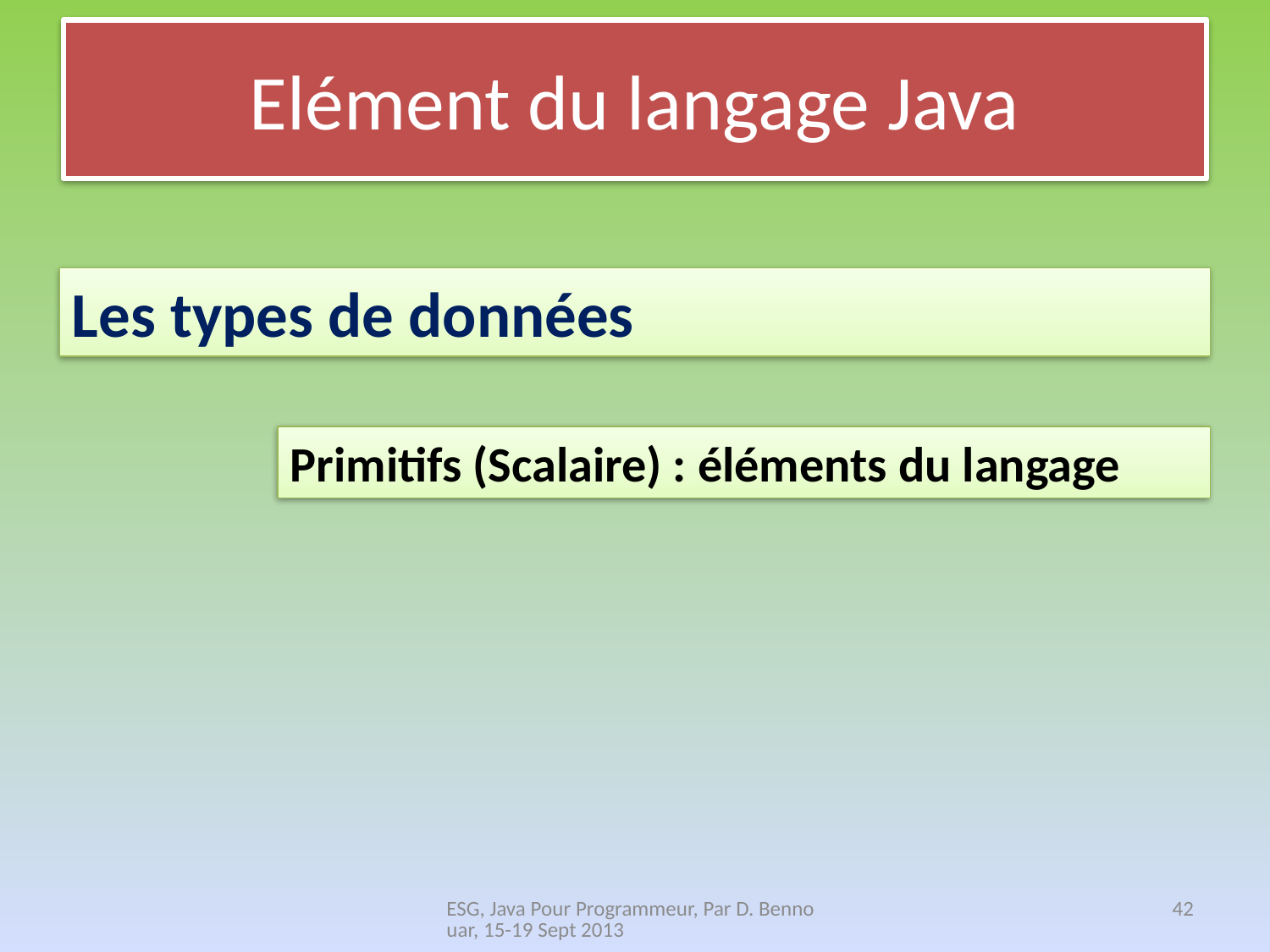

# Elément du langage Java
Les types de données
Primitifs (Scalaire) : éléments du langage
ESG, Java Pour Programmeur, Par D. Bennouar, 15-19 Sept 2013
42